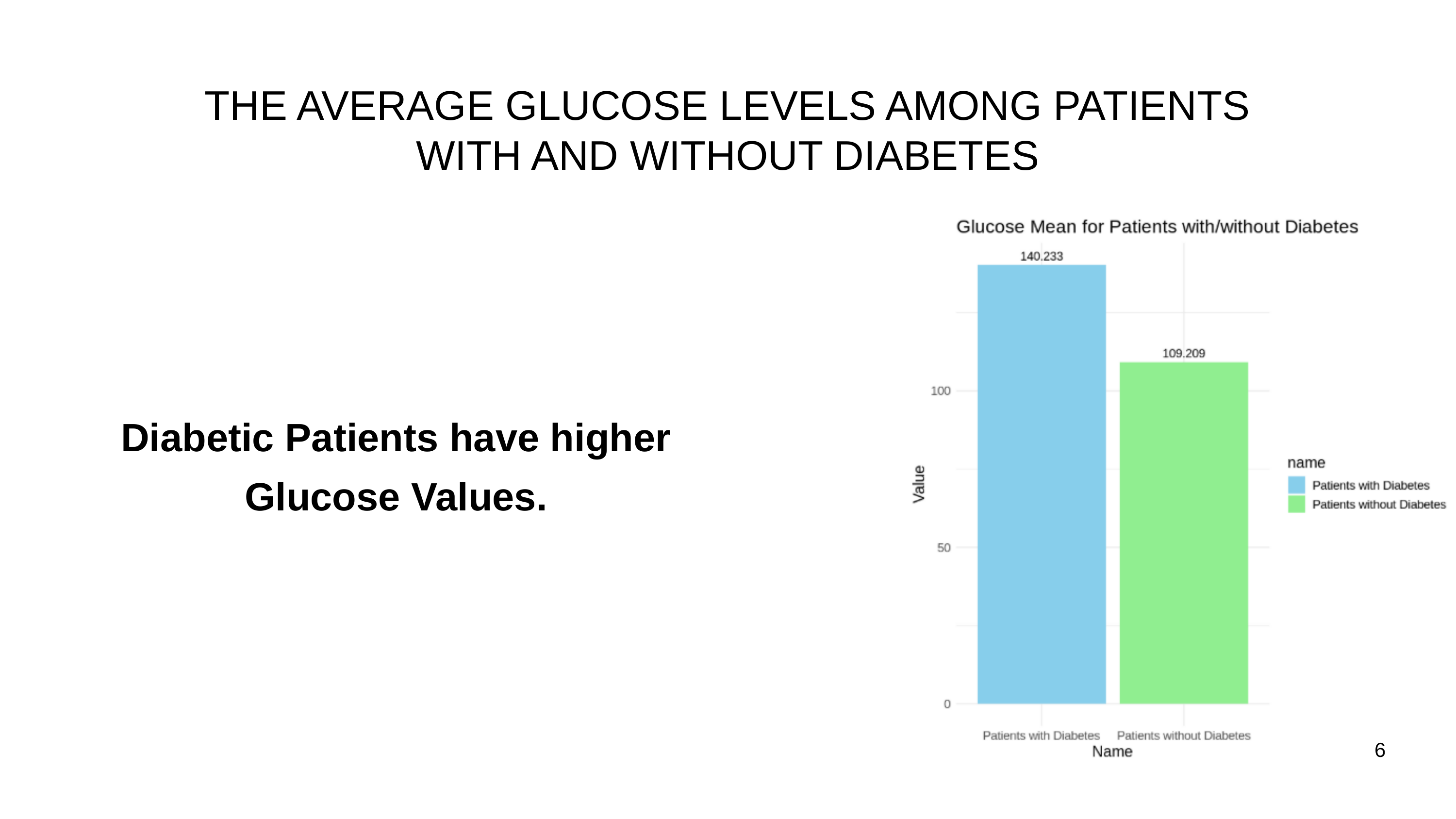

THE AVERAGE GLUCOSE LEVELS AMONG PATIENTS WITH AND WITHOUT DIABETES

Diabetic Patients have higher Glucose Values.
6